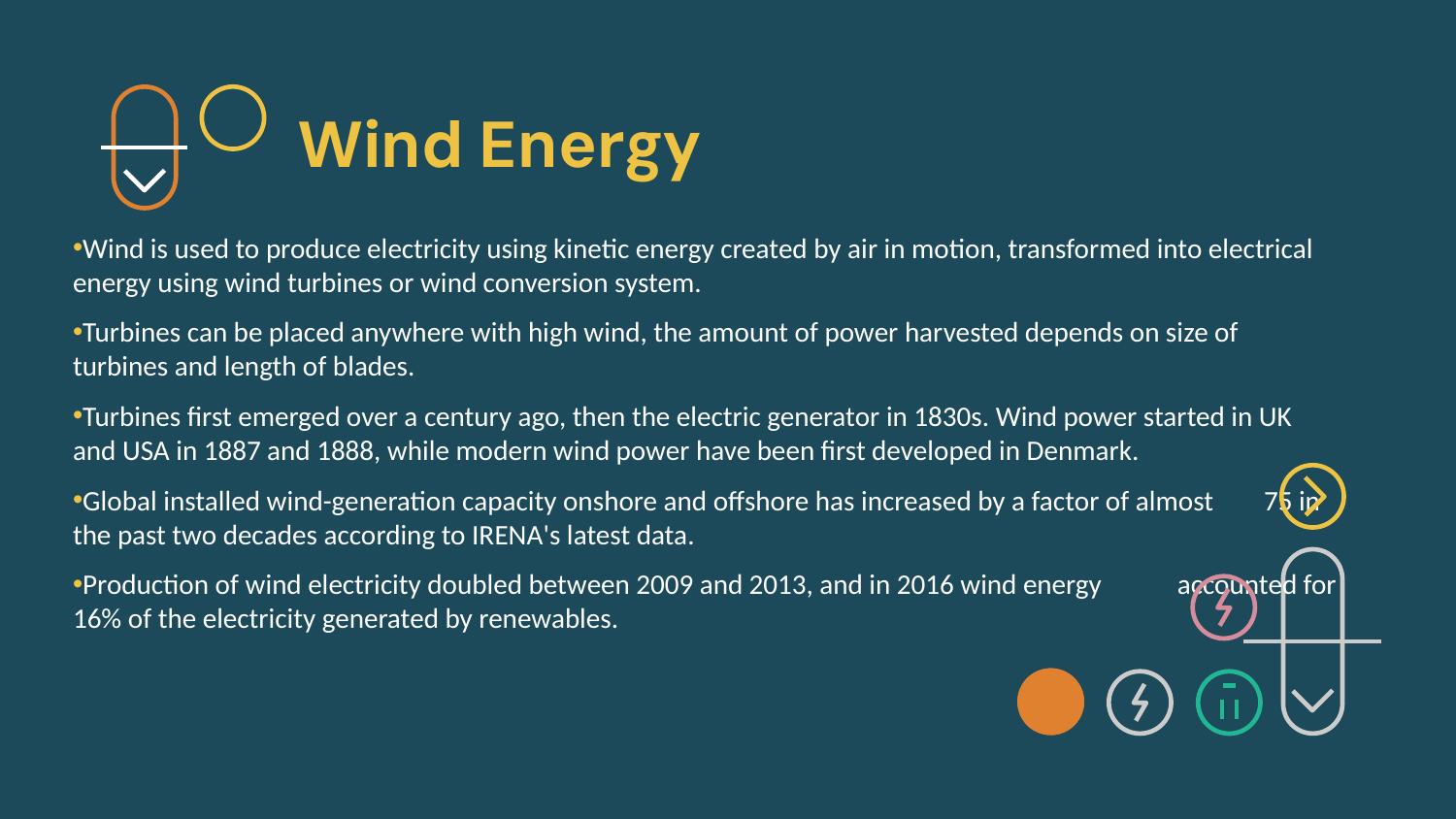

# Wind Energy
Wind is used to produce electricity using kinetic energy created by air in motion, transformed into electrical energy using wind turbines or wind conversion system.
Turbines can be placed anywhere with high wind, the amount of power harvested depends on size of turbines and length of blades.
Turbines first emerged over a century ago, then the electric generator in 1830s. Wind power started in UK and USA in 1887 and 1888, while modern wind power have been first developed in Denmark.
Global installed wind-generation capacity onshore and offshore has increased by a factor of almost        75 in the past two decades according to IRENA's latest data.
Production of wind electricity doubled between 2009 and 2013, and in 2016 wind energy            accounted for 16% of the electricity generated by renewables.